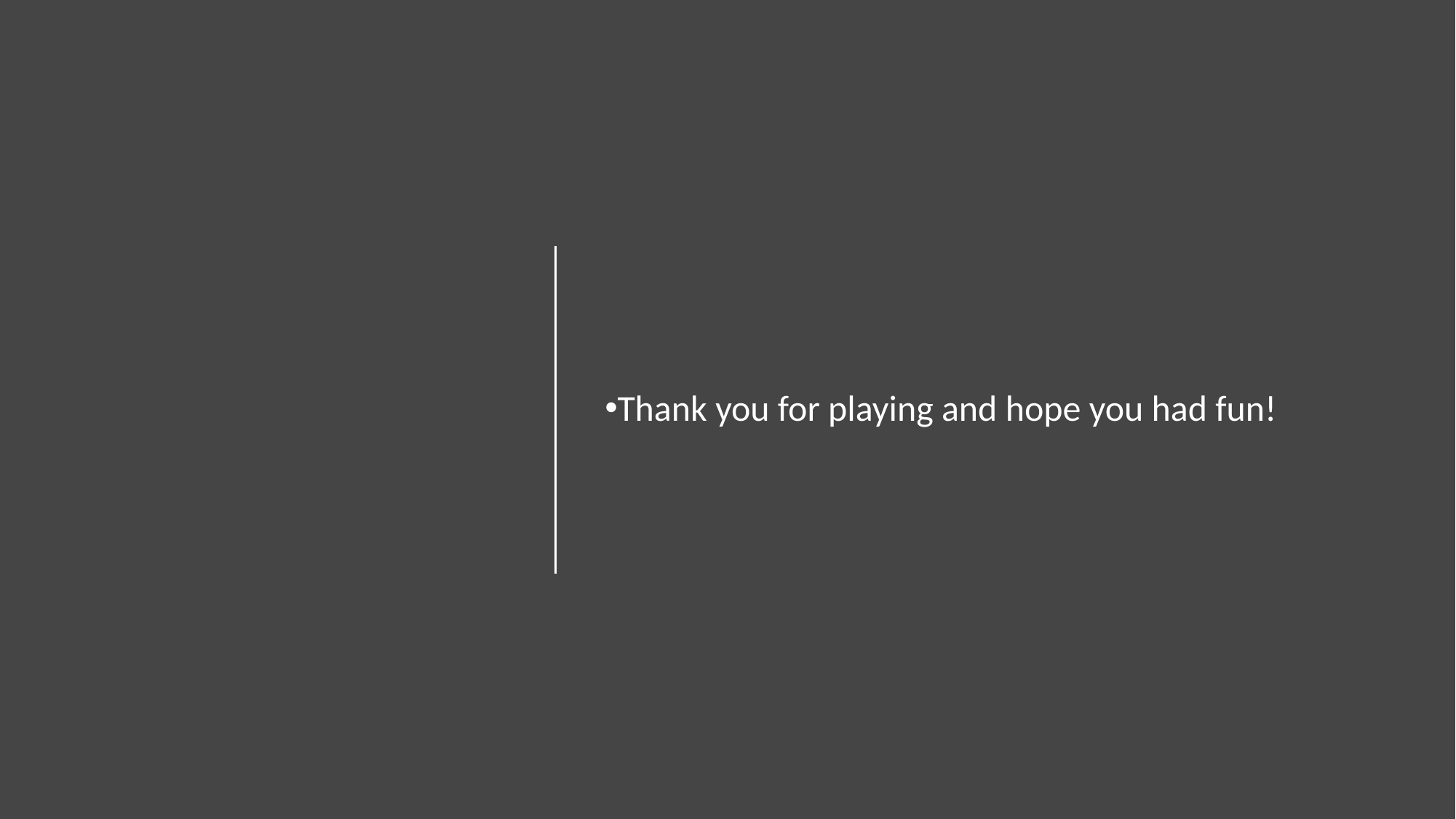

Thank you for playing and hope you had fun!